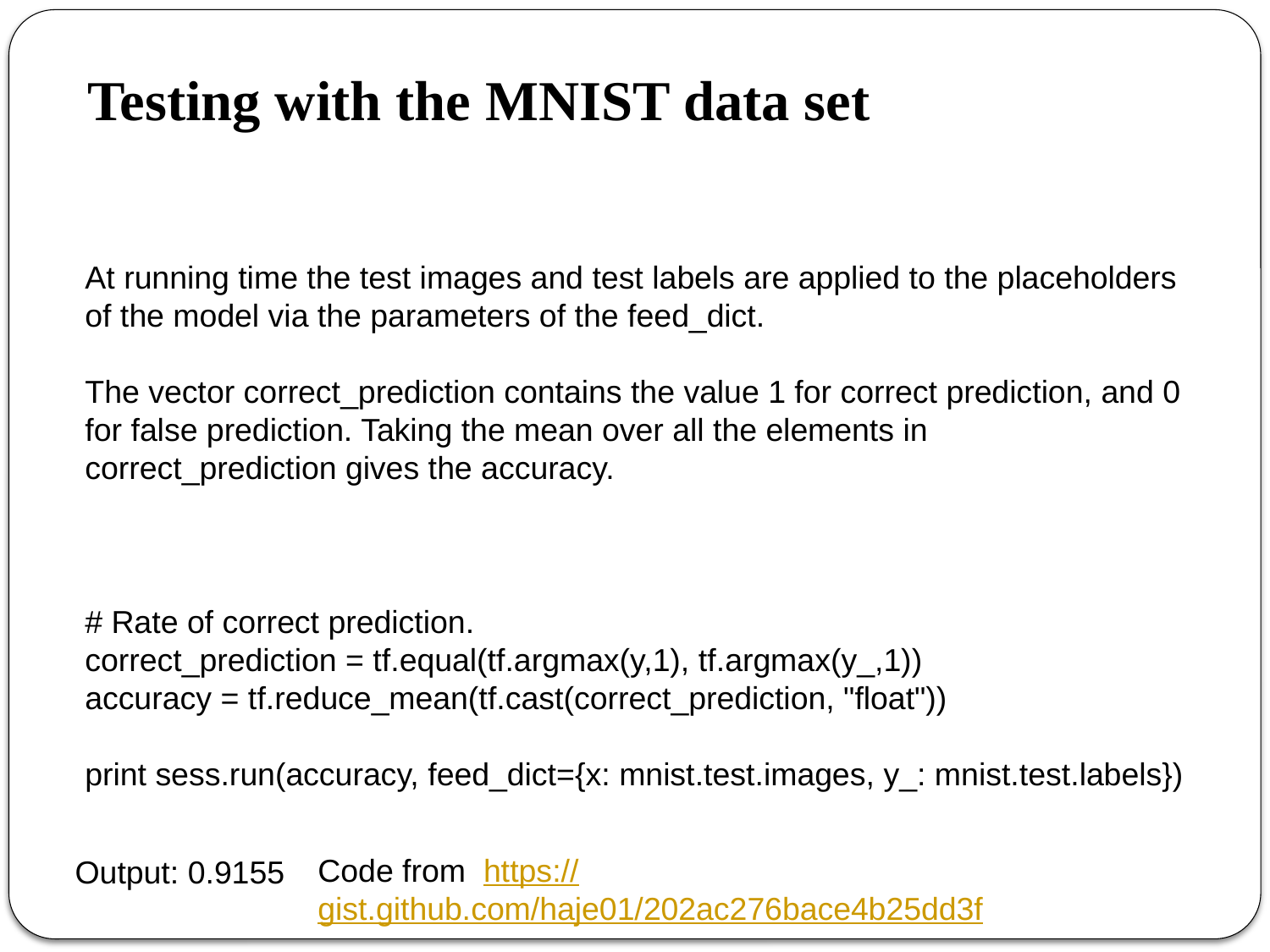

Testing with the MNIST data set
At running time the test images and test labels are applied to the placeholders of the model via the parameters of the feed_dict.

The vector correct_prediction contains the value 1 for correct prediction, and 0 for false prediction. Taking the mean over all the elements in correct_prediction gives the accuracy.
# Rate of correct prediction.
correct_prediction = tf.equal(tf.argmax(y,1), tf.argmax(y_,1))
accuracy = tf.reduce_mean(tf.cast(correct_prediction, "float"))

print sess.run(accuracy, feed_dict={x: mnist.test.images, y_: mnist.test.labels})
Code from  https://gist.github.com/haje01/202ac276bace4b25dd3f
Output: 0.9155